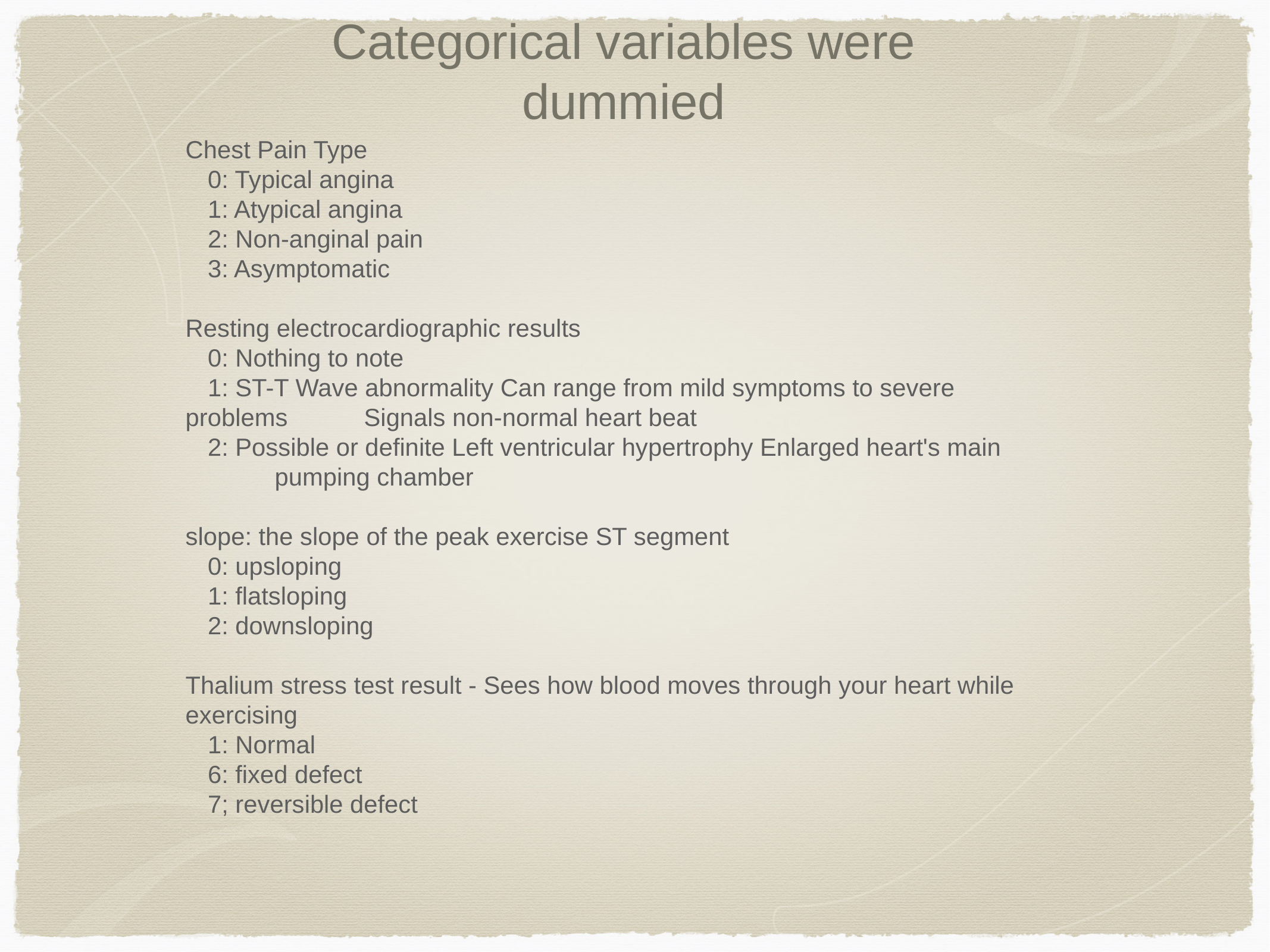

# Categorical variables were dummied
Chest Pain Type
0: Typical angina
1: Atypical angina
2: Non-anginal pain
3: Asymptomatic

Resting electrocardiographic results
0: Nothing to note
1: ST-T Wave abnormality Can range from mild symptoms to severe problems 	Signals non-normal heart beat
2: Possible or definite Left ventricular hypertrophy Enlarged heart's main 	pumping chamber

slope: the slope of the peak exercise ST segment
0: upsloping
1: flatsloping
2: downsloping

Thalium stress test result - Sees how blood moves through your heart while exercising
1: Normal
6: fixed defect
7; reversible defect